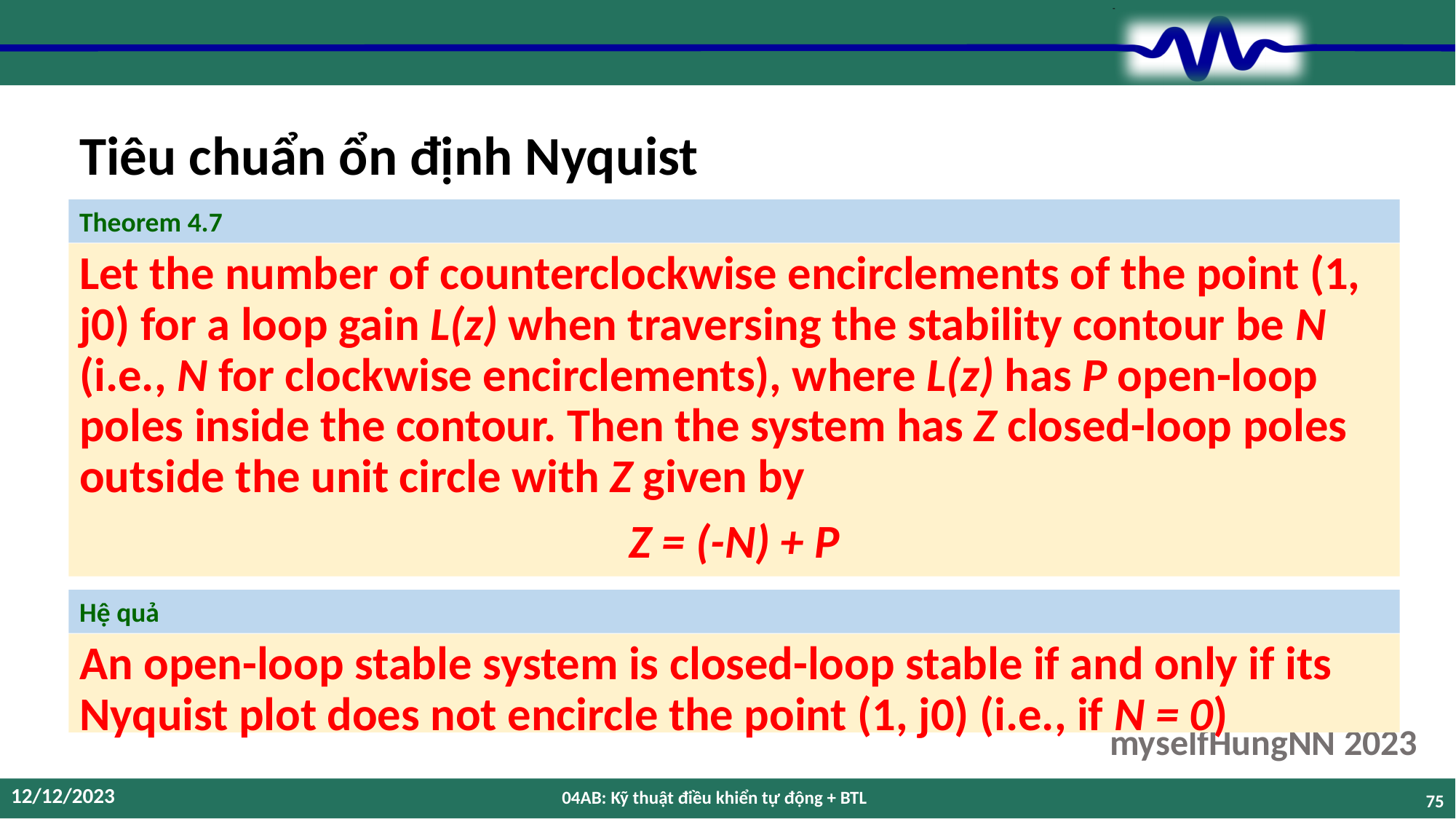

# Tiêu chuẩn ổn định Nyquist
Theorem 4.7
Let the number of counterclockwise encirclements of the point (1, j0) for a loop gain L(z) when traversing the stability contour be N (i.e., N for clockwise encirclements), where L(z) has P open-loop poles inside the contour. Then the system has Z closed-loop poles outside the unit circle with Z given by
Z = (-N) + P
Hệ quả
An open-loop stable system is closed-loop stable if and only if its Nyquist plot does not encircle the point (1, j0) (i.e., if N = 0)
12/12/2023
04AB: Kỹ thuật điều khiển tự động + BTL
75